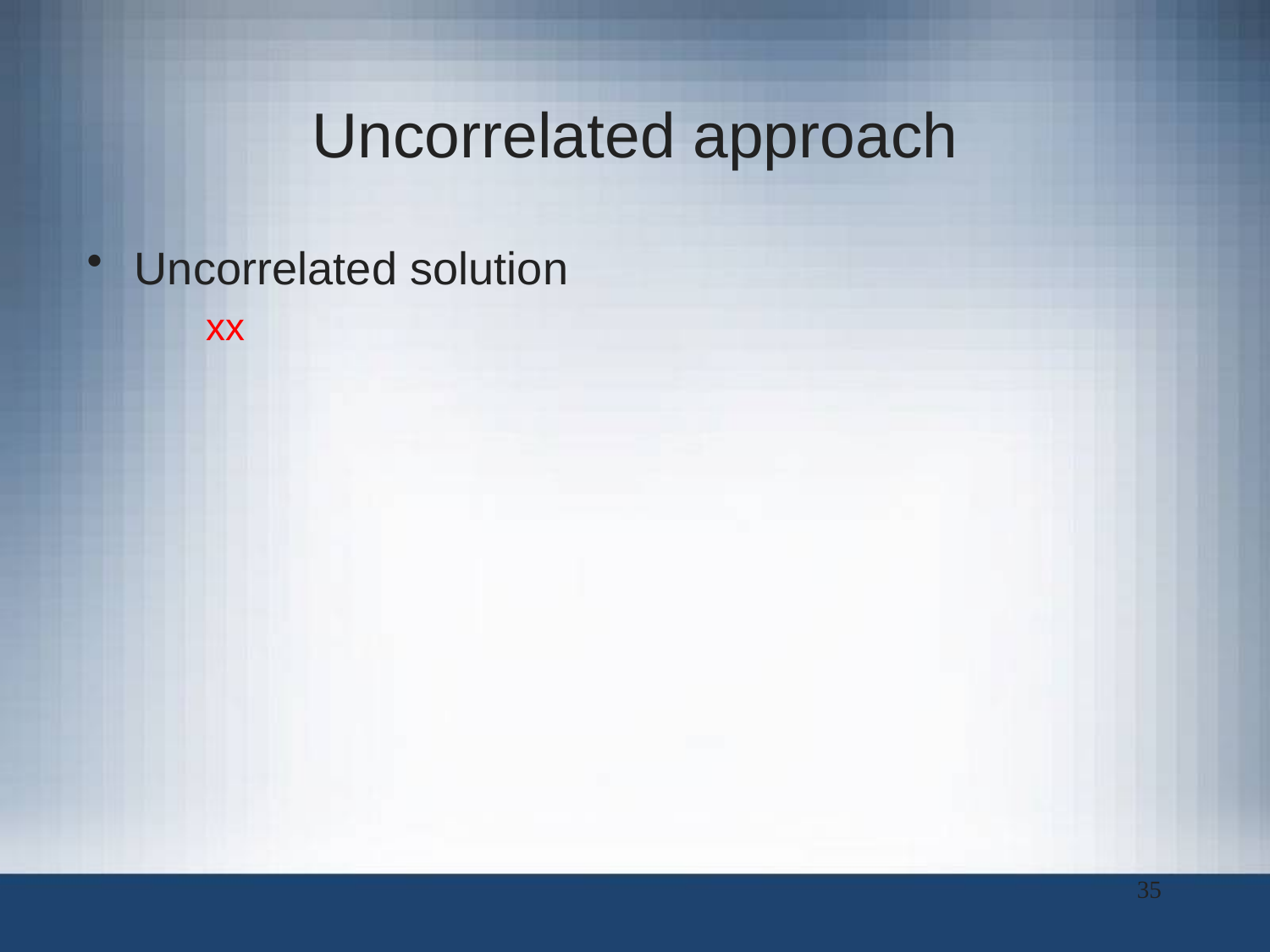

# Uncorrelated approach
Uncorrelated solution
xx
35